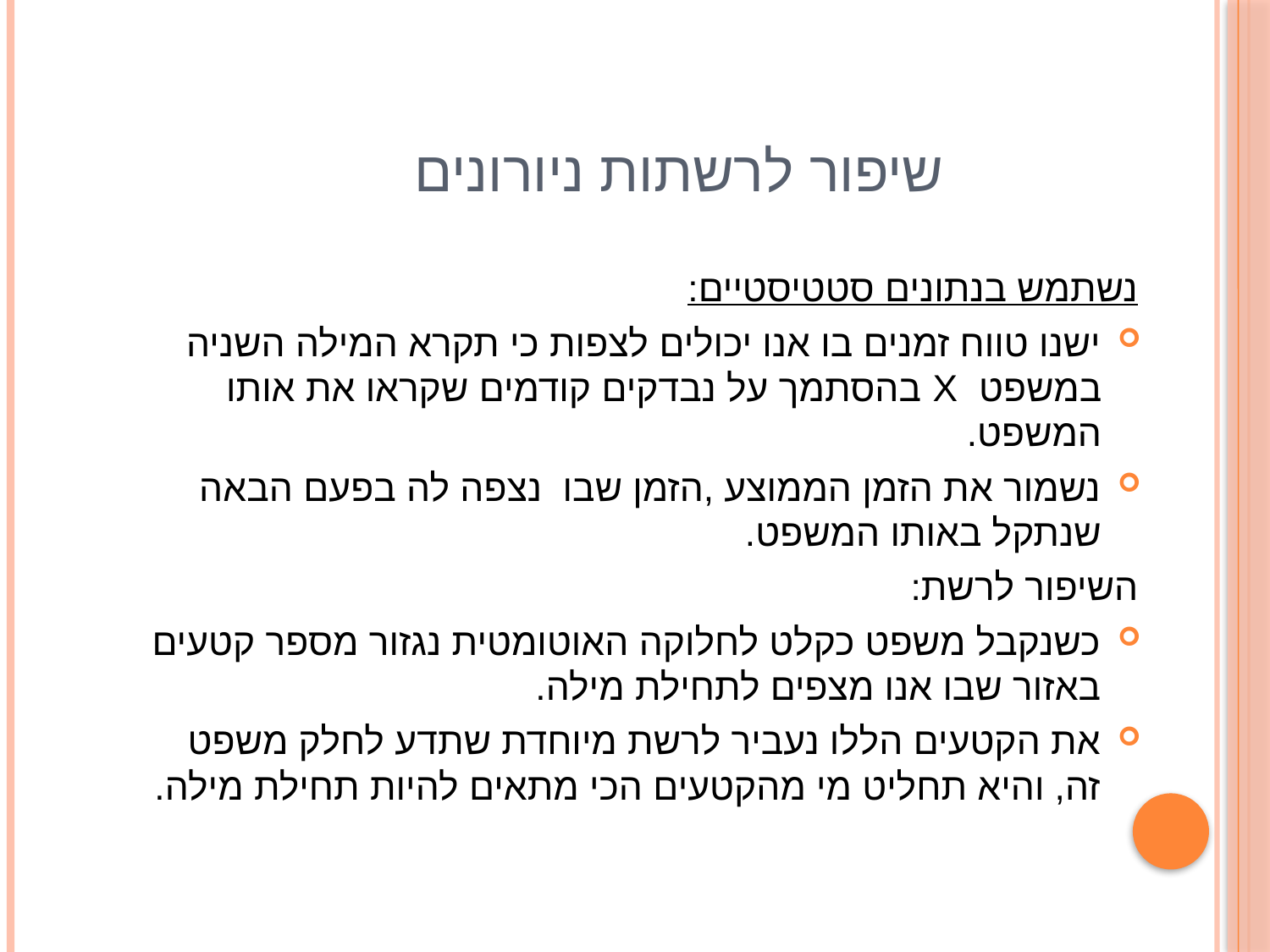

# שיפור לרשתות ניורונים
נשתמש בנתונים סטטיסטיים:
ישנו טווח זמנים בו אנו יכולים לצפות כי תקרא המילה השניה במשפט  X בהסתמך על נבדקים קודמים שקראו את אותו המשפט.
נשמור את הזמן הממוצע ,הזמן שבו  נצפה לה בפעם הבאה שנתקל באותו המשפט.
השיפור לרשת:
כשנקבל משפט כקלט לחלוקה האוטומטית נגזור מספר קטעים באזור שבו אנו מצפים לתחילת מילה.
את הקטעים הללו נעביר לרשת מיוחדת שתדע לחלק משפט זה, והיא תחליט מי מהקטעים הכי מתאים להיות תחילת מילה.